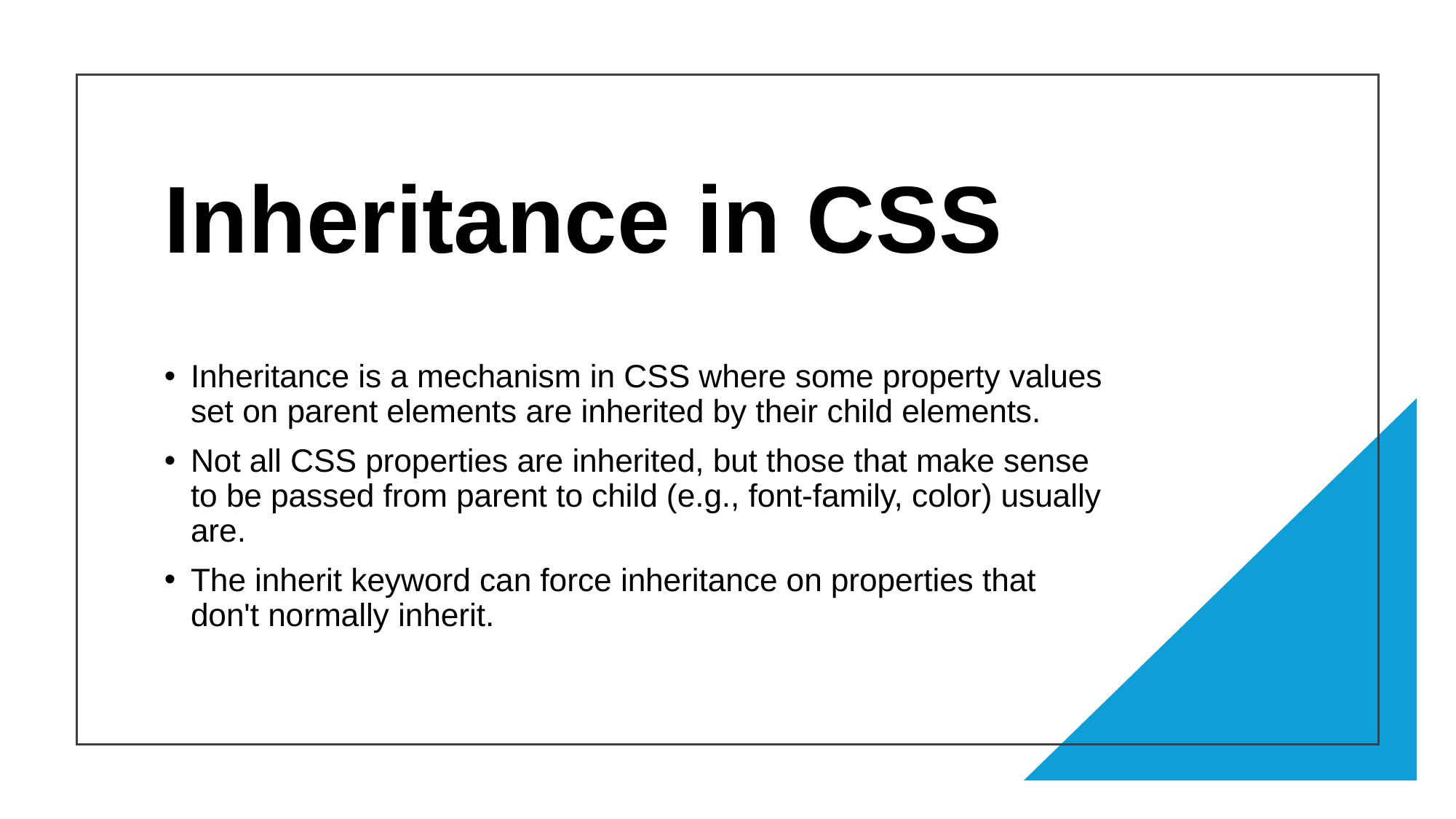

# Inheritance in CSS
Inheritance is a mechanism in CSS where some property values set on parent elements are inherited by their child elements.
Not all CSS properties are inherited, but those that make sense to be passed from parent to child (e.g., font-family, color) usually are.
The inherit keyword can force inheritance on properties that don't normally inherit.